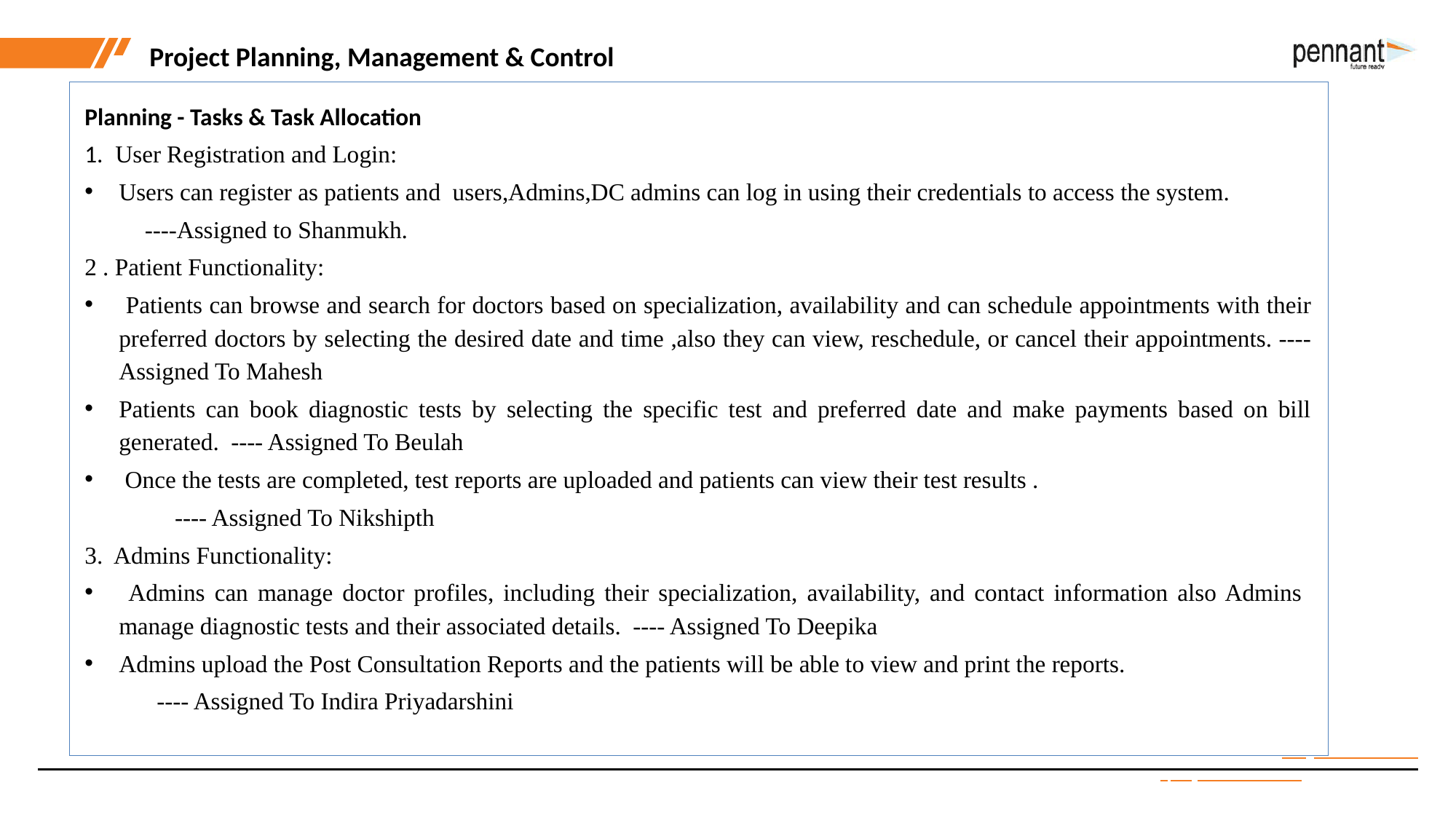

Project Planning, Management & Control
Planning - Tasks & Task Allocation
1.  User Registration and Login:
Users can register as patients and  users,Admins,DC admins can log in using their credentials to access the system.
          ----Assigned to Shanmukh.
2 . Patient Functionality:
 Patients can browse and search for doctors based on specialization, availability and can schedule appointments with their preferred doctors by selecting the desired date and time ,also they can view, reschedule, or cancel their appointments. ---- Assigned To Mahesh
Patients can book diagnostic tests by selecting the specific test and preferred date and make payments based on bill generated.  ---- Assigned To Beulah
 Once the tests are completed, test reports are uploaded and patients can view their test results .
               ---- Assigned To Nikshipth
3.  Admins Functionality:
 Admins can manage doctor profiles, including their specialization, availability, and contact information also Admins  manage diagnostic tests and their associated details.  ---- Assigned To Deepika
Admins upload the Post Consultation Reports and the patients will be able to view and print the reports.
            ---- Assigned To Indira Priyadarshini